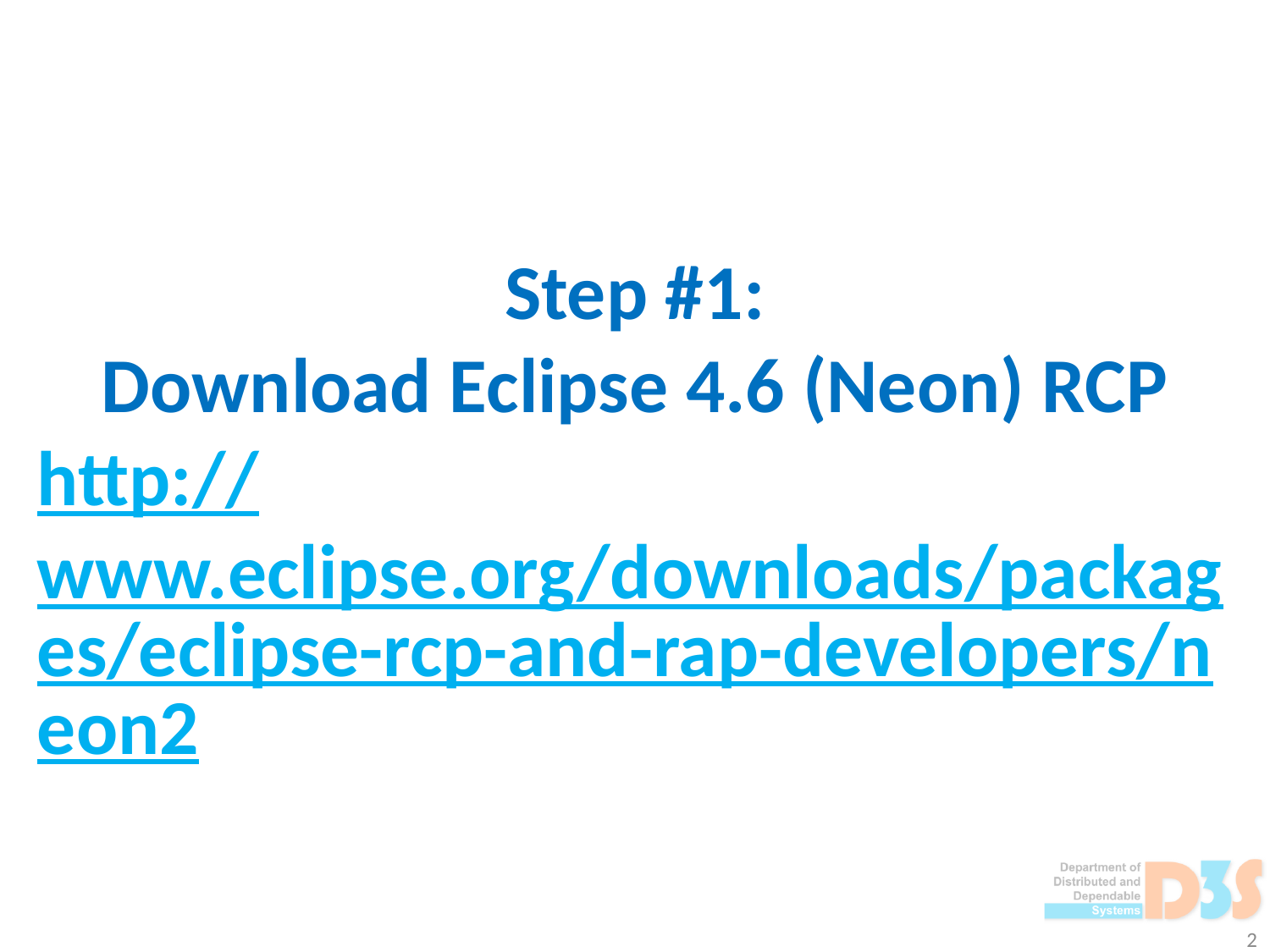

Step #1:
Download Eclipse 4.6 (Neon) RCP
http://www.eclipse.org/downloads/packages/eclipse-rcp-and-rap-developers/neon2
2